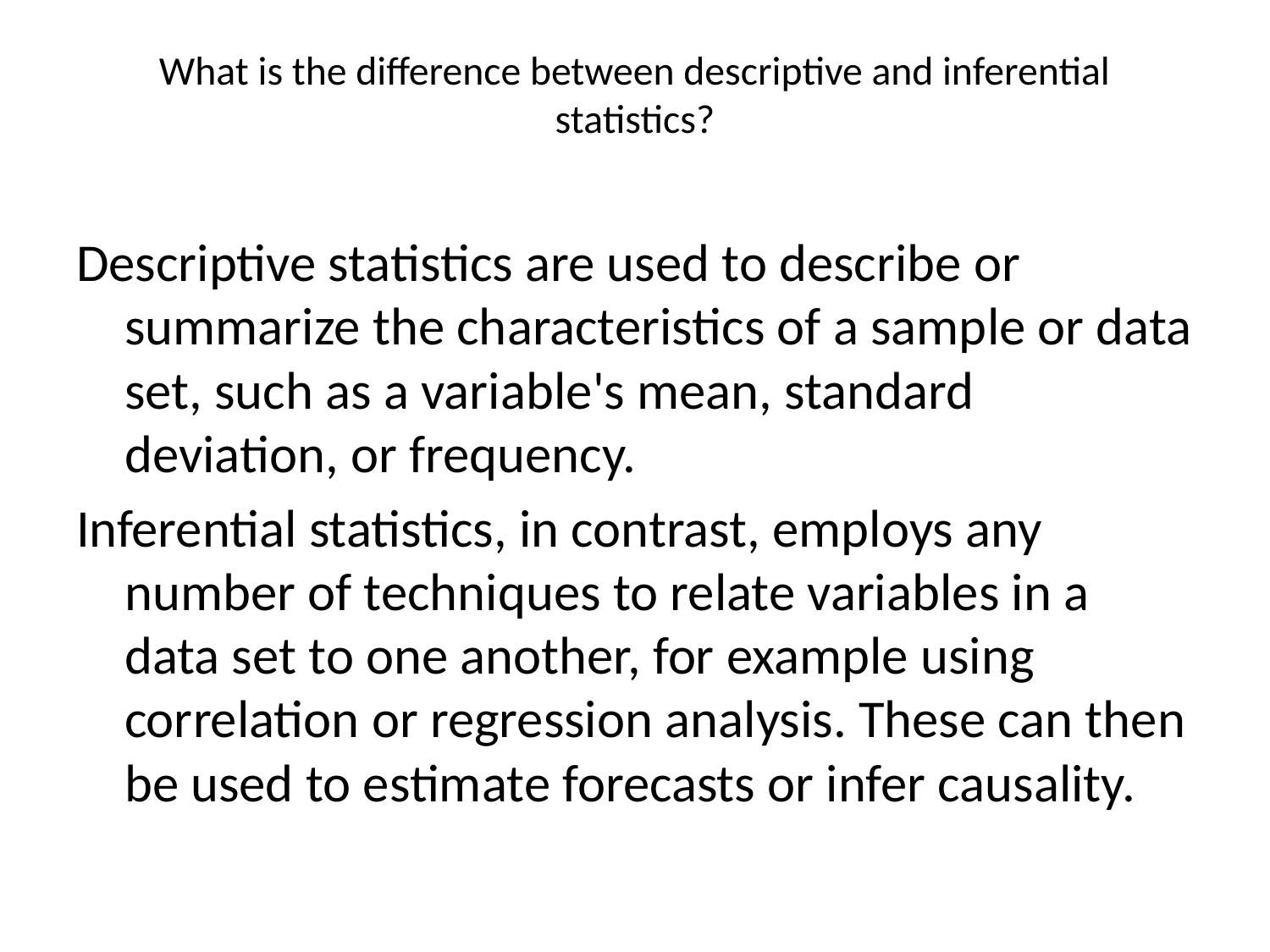

# What is the difference between descriptive and inferential statistics?
Descriptive statistics are used to describe or summarize the characteristics of a sample or data set, such as a variable's mean, standard deviation, or frequency.
Inferential statistics, in contrast, employs any number of techniques to relate variables in a data set to one another, for example using correlation or regression analysis. These can then be used to estimate forecasts or infer causality.